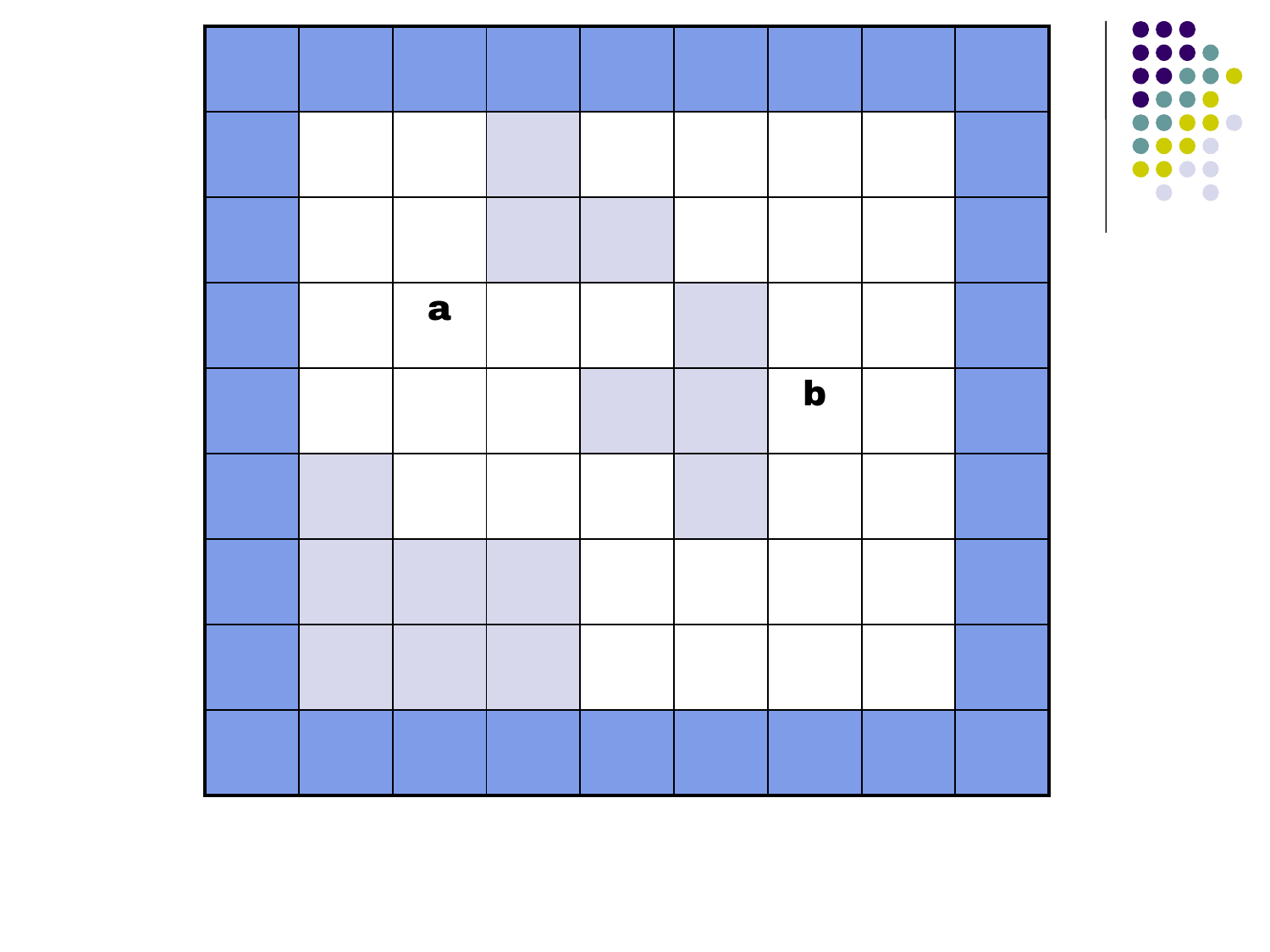

|  |  |  |  |  |  |  |  |  |
| --- | --- | --- | --- | --- | --- | --- | --- | --- |
|  |  |  |  |  |  |  |  |  |
|  |  |  |  |  |  |  |  |  |
|  |  | a |  |  |  |  |  |  |
|  |  |  |  |  |  | b |  |  |
|  |  |  |  |  |  |  |  |  |
|  |  |  |  |  |  |  |  |  |
|  |  |  |  |  |  |  |  |  |
|  |  |  |  |  |  |  |  |  |